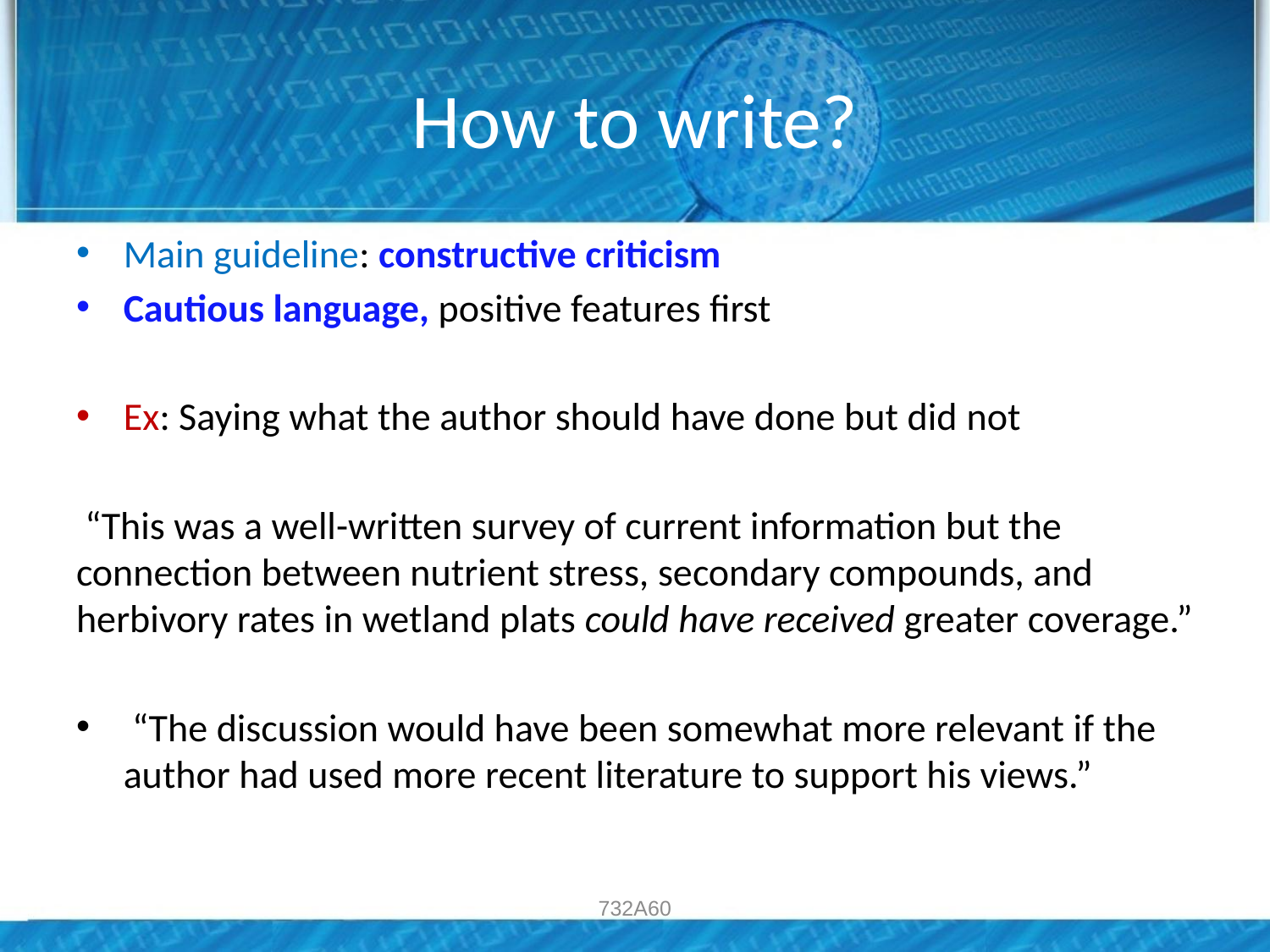

# How to write?
Main guideline: constructive criticism
Cautious language, positive features first

Ex: Saying what the author should have done but did not

 “This was a well-written survey of current information but the connection between nutrient stress, secondary compounds, and herbivory rates in wetland plats could have received greater coverage.”

 “The discussion would have been somewhat more relevant if the author had used more recent literature to support his views.”
732A60